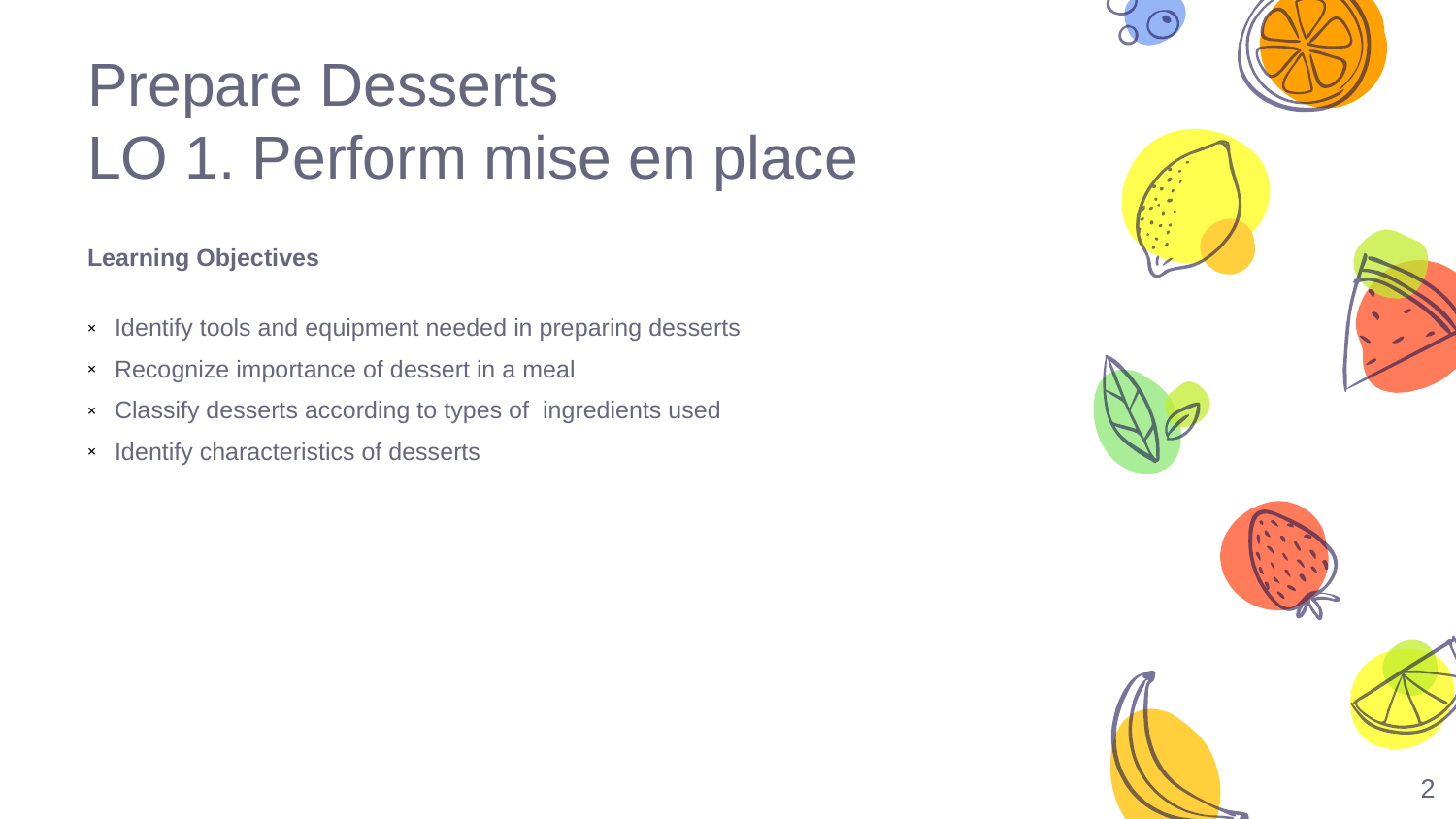

# Prepare Desserts LO 1. Perform mise en place
Learning Objectives
Identify tools and equipment needed in preparing desserts
Recognize importance of dessert in a meal
Classify desserts according to types of  ingredients used
Identify characteristics of desserts

2